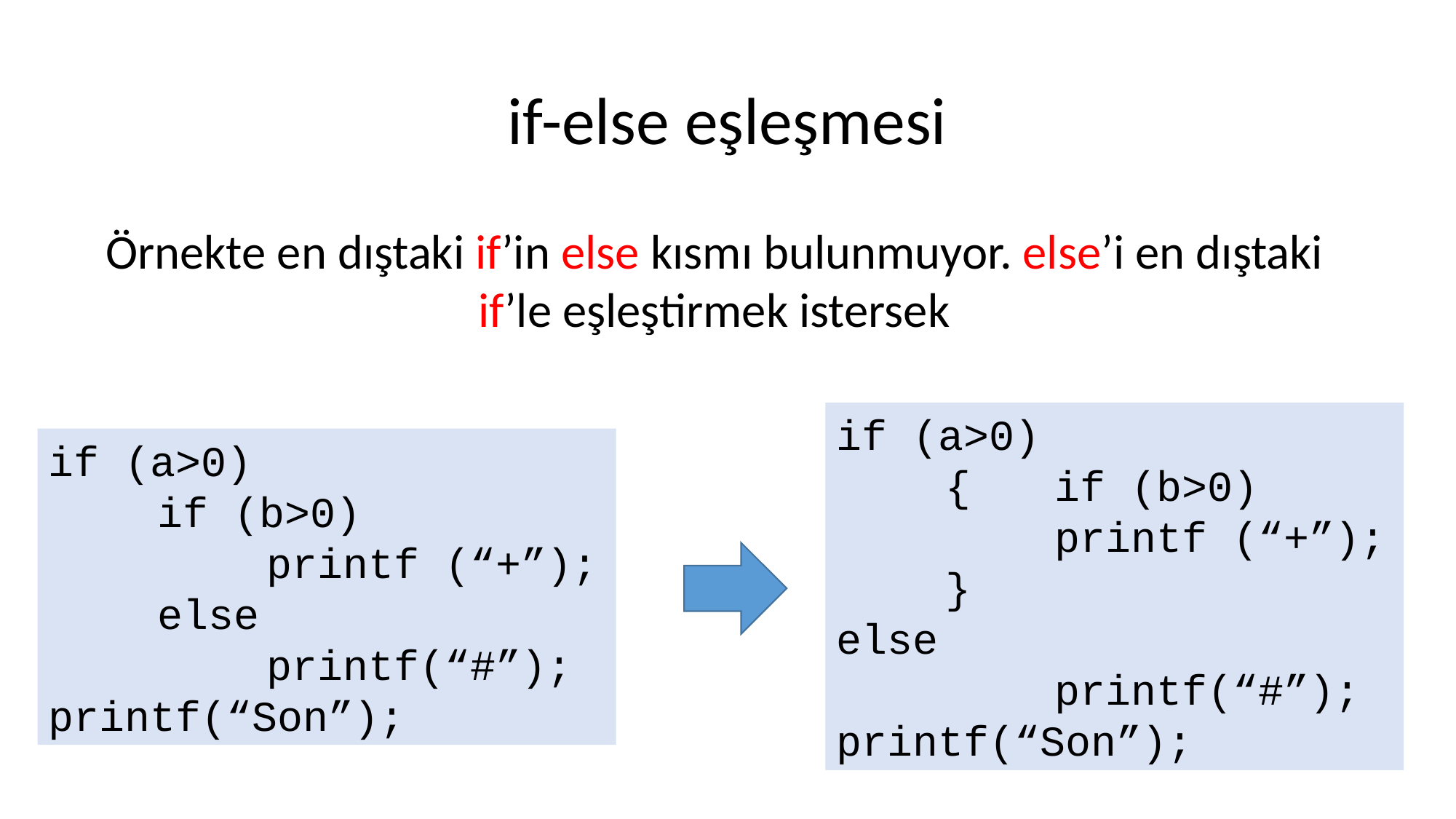

# if-else eşleşmesi
Örnekte en dıştaki if’in else kısmı bulunmuyor. else’i en dıştaki if’le eşleştirmek istersek
if (a>0)
	{	if (b>0)
		printf (“+”);
	}
else
		printf(“#”);
printf(“Son”);
if (a>0)
	if (b>0)
		printf (“+”);
	else
		printf(“#”);
printf(“Son”);